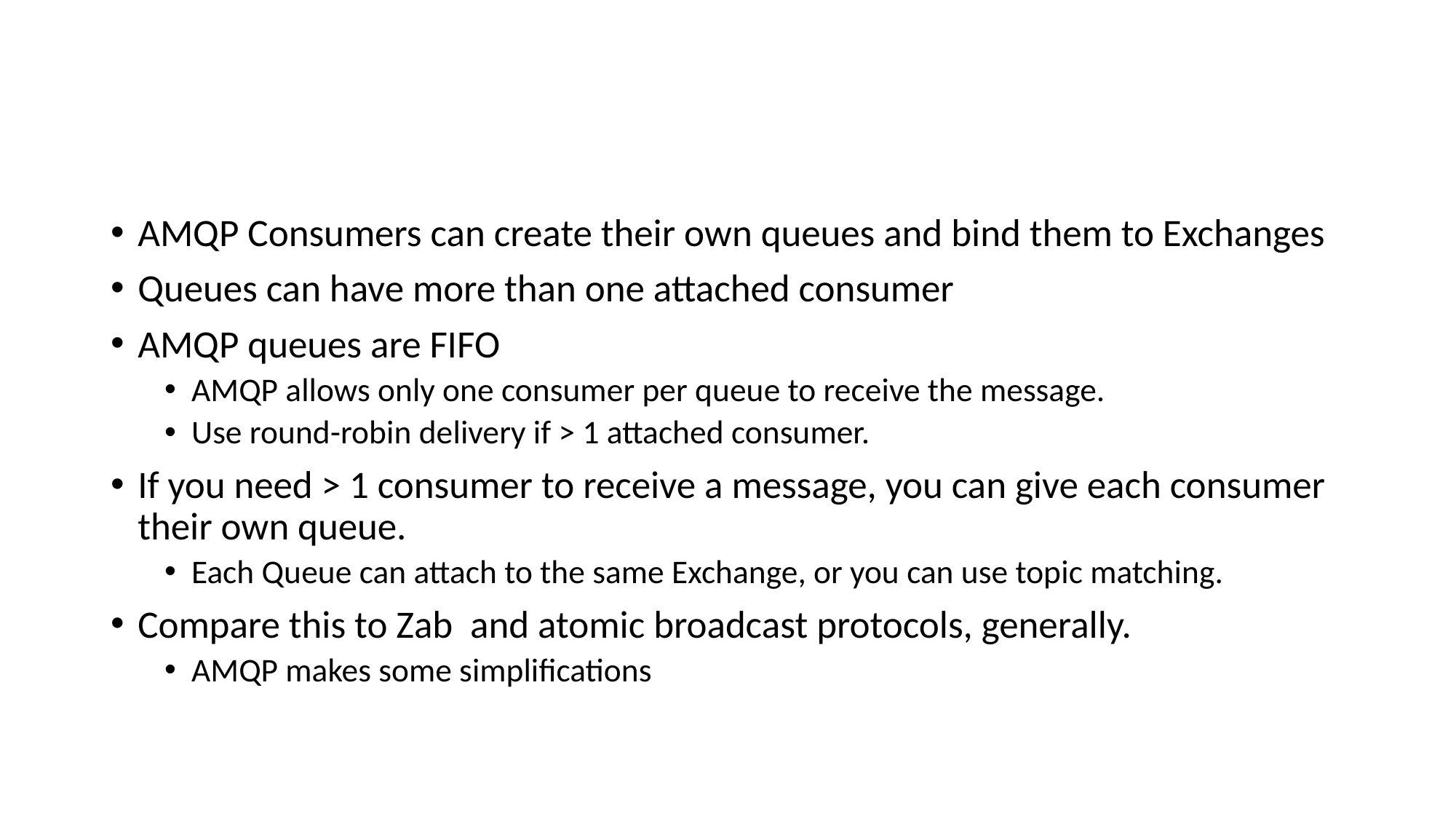

# Consumers and Message Queues
AMQP Consumers can create their own queues and bind them to Exchanges
Queues can have more than one attached consumer
AMQP queues are FIFO
AMQP allows only one consumer per queue to receive the message.
Use round-robin delivery if > 1 attached consumer.
If you need > 1 consumer to receive a message, you can give each consumer their own queue.
Each Queue can attach to the same Exchange, or you can use topic matching.
Compare this to Zab  and atomic broadcast protocols, generally.
AMQP makes some simplifications